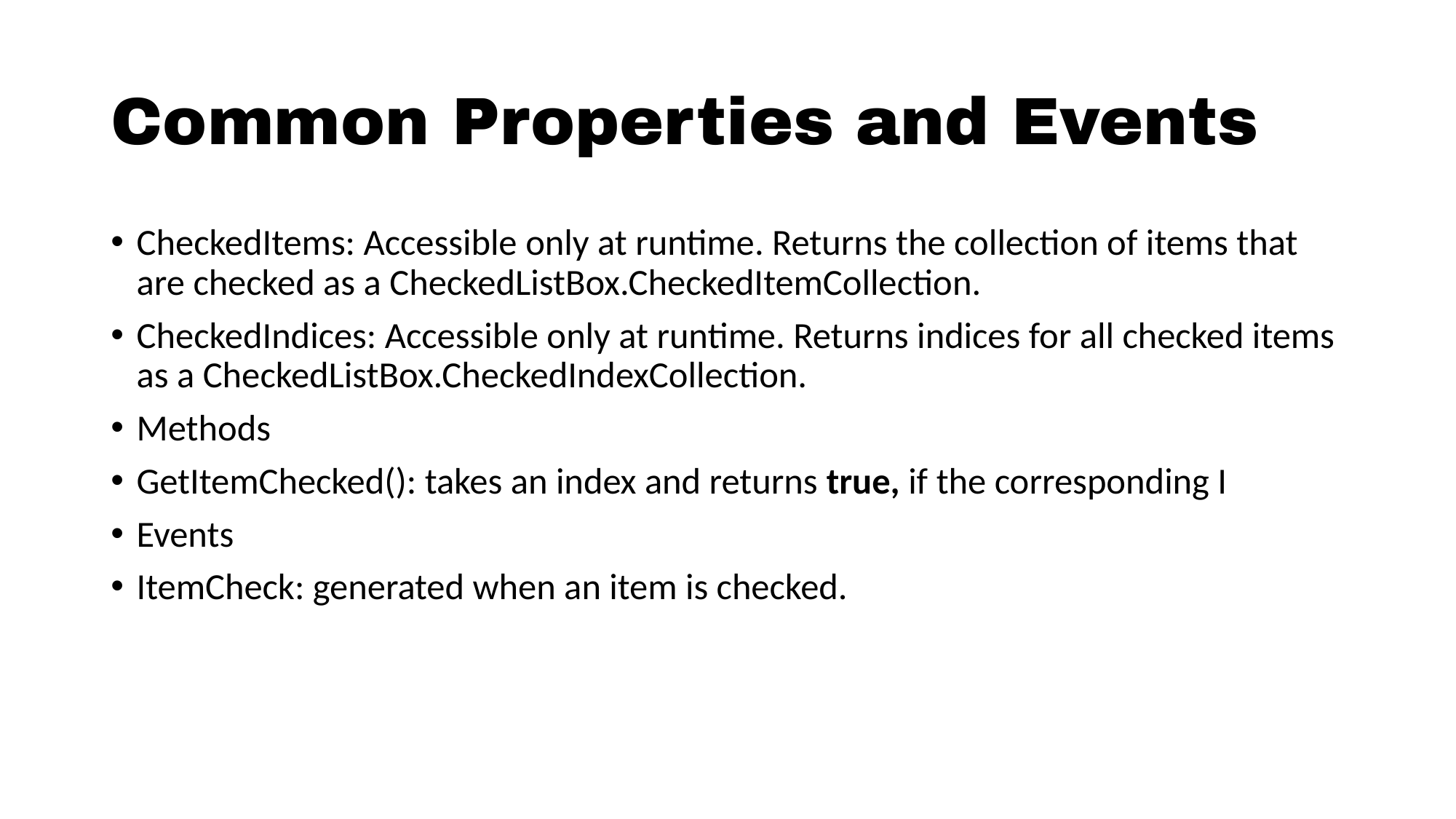

# Common Properties and Events
CheckedItems: Accessible only at runtime. Returns the collection of items that are checked as a CheckedListBox.CheckedItemCollection.
CheckedIndices: Accessible only at runtime. Returns indices for all checked items as a CheckedListBox.CheckedIndexCollection.
Methods
GetItemChecked(): takes an index and returns true, if the corresponding I
Events
ItemCheck: generated when an item is checked.